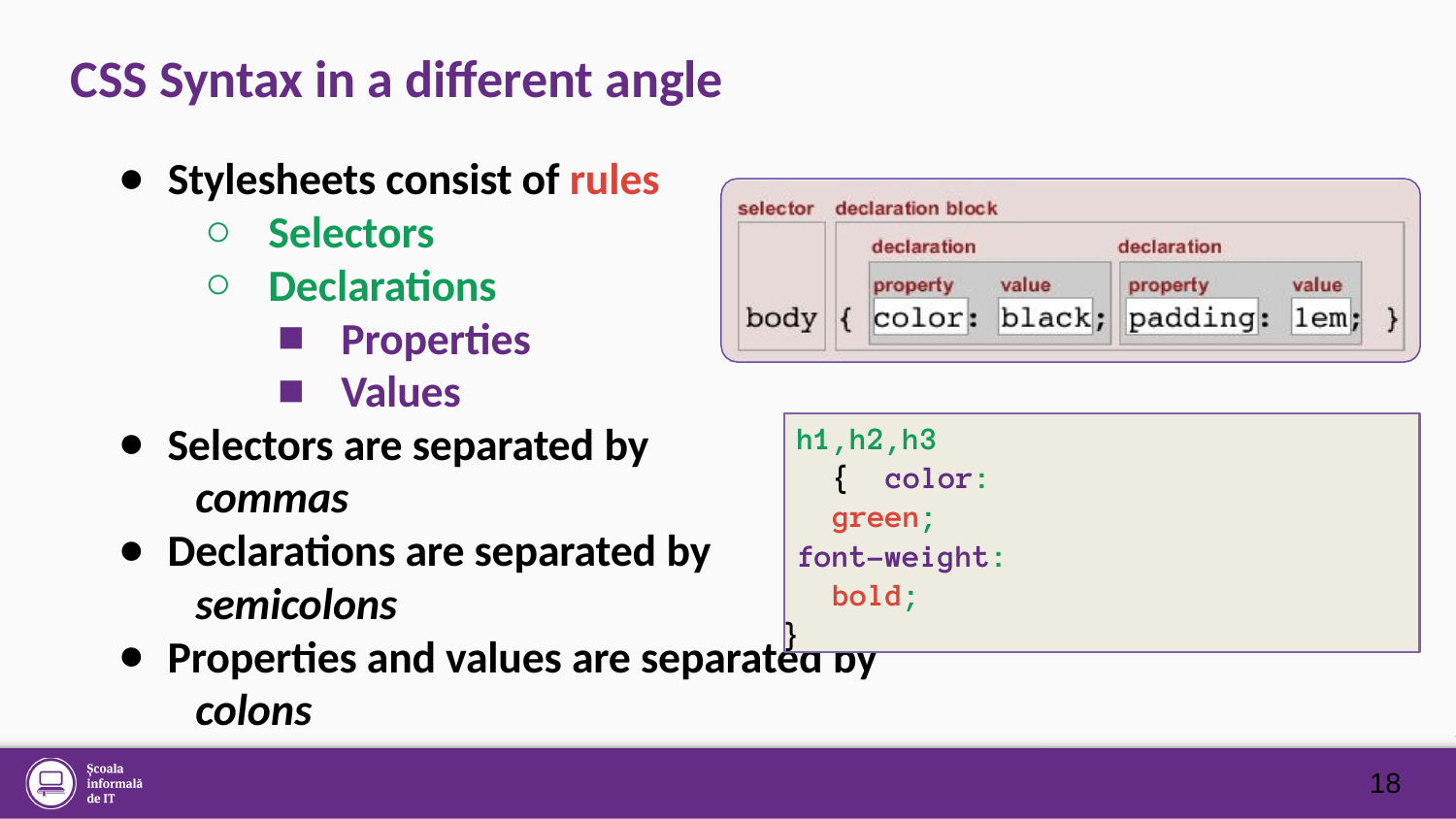

# CSS Syntax in a different angle
Stylesheets consist of rules
Selectors
Declarations
Properties
Values

h1,h2,h3 {  color: green;
font-weight: bold;
}
Selectors are separated by
commas
Declarations are separated by
semicolons
Properties and values are separated by
colons

18